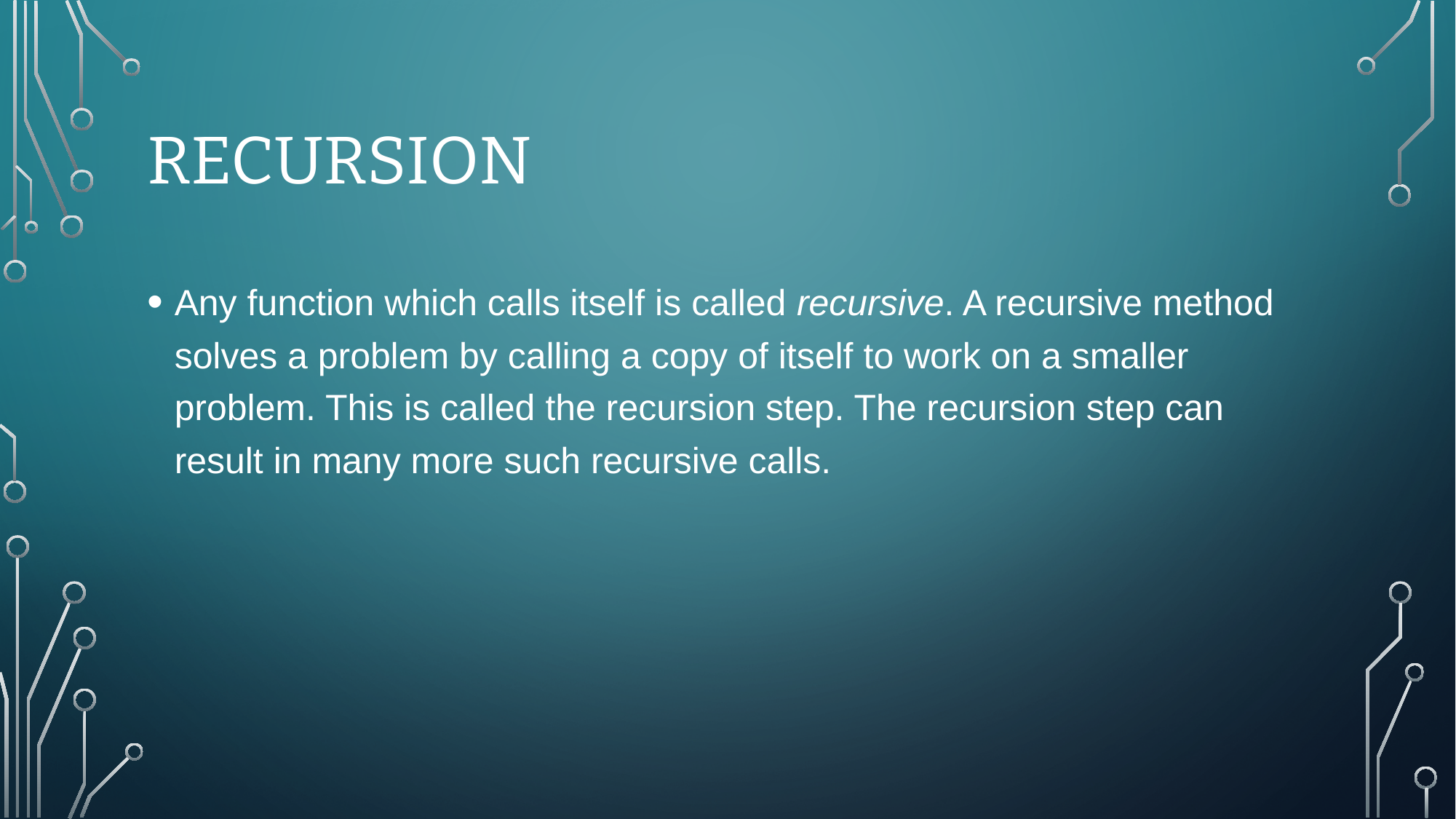

# RECURSION
Any function which calls itself is called recursive. A recursive method solves a problem by calling a copy of itself to work on a smaller problem. This is called the recursion step. The recursion step can result in many more such recursive calls.